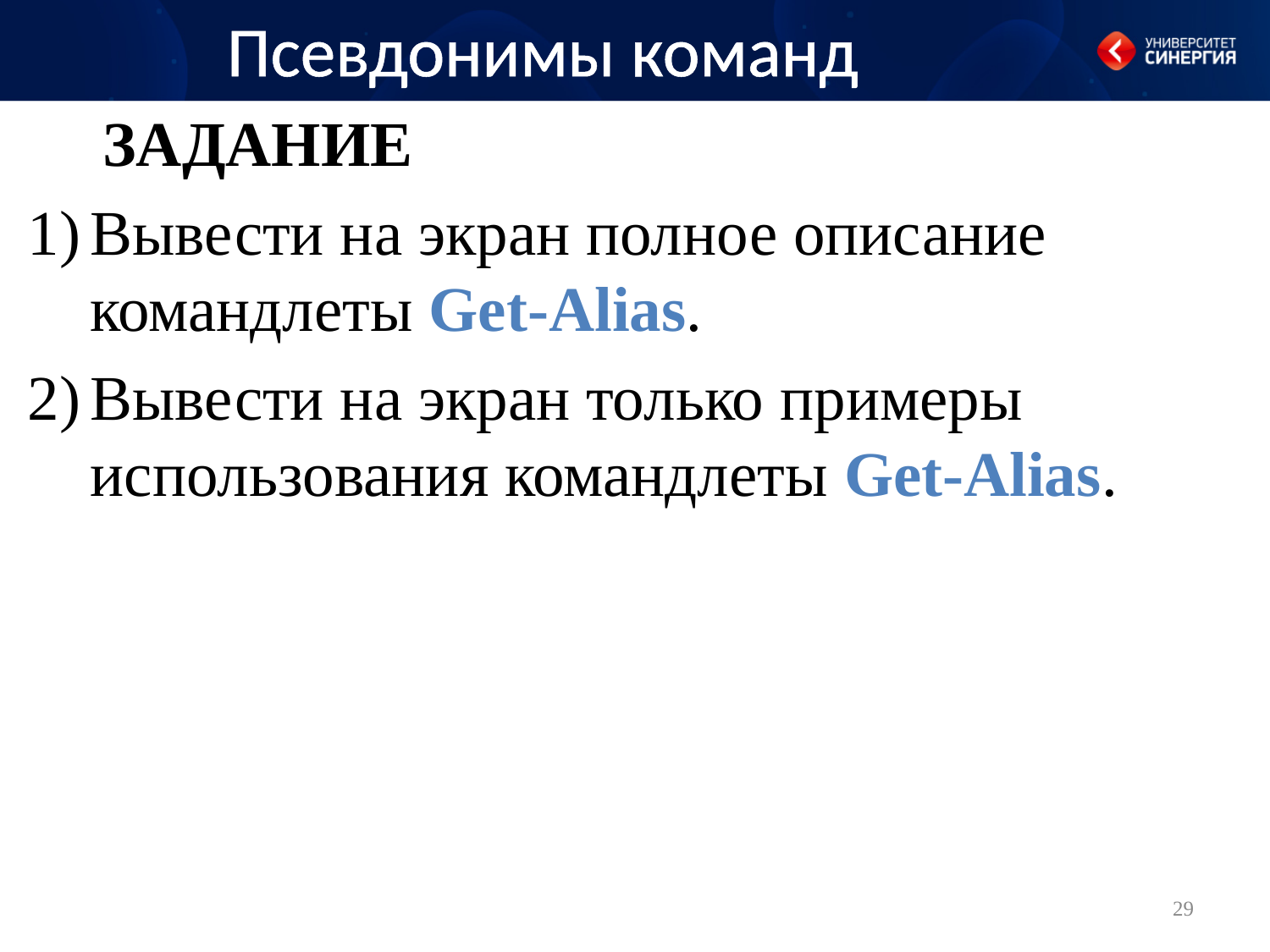

Псевдонимы команд
Задание
Вывести на экран полное описание командлеты Get-Alias.
Вывести на экран только примеры использования командлеты Get-Alias.
29